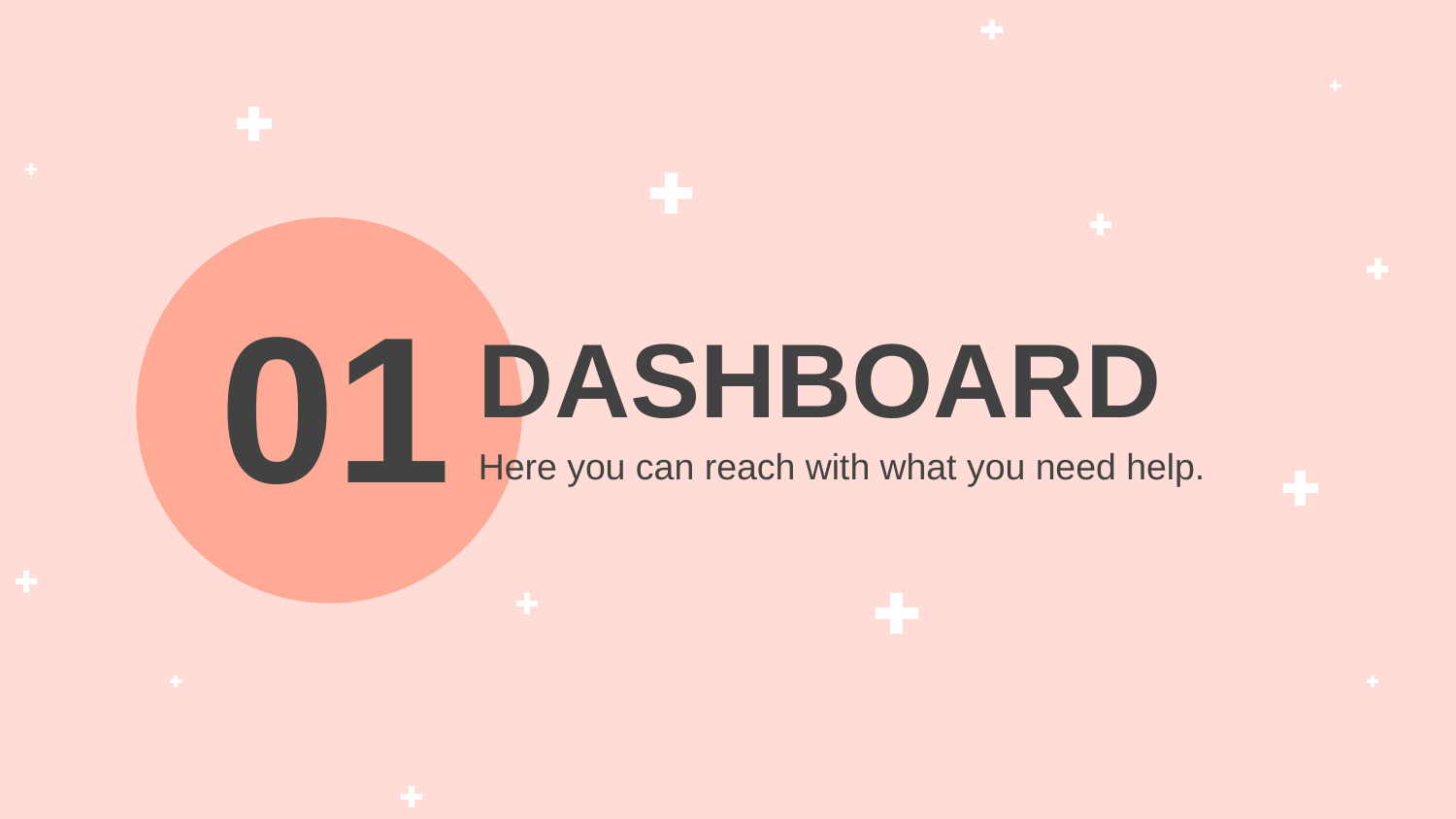

01
# DASHBOARD
Here you can reach with what you need help.